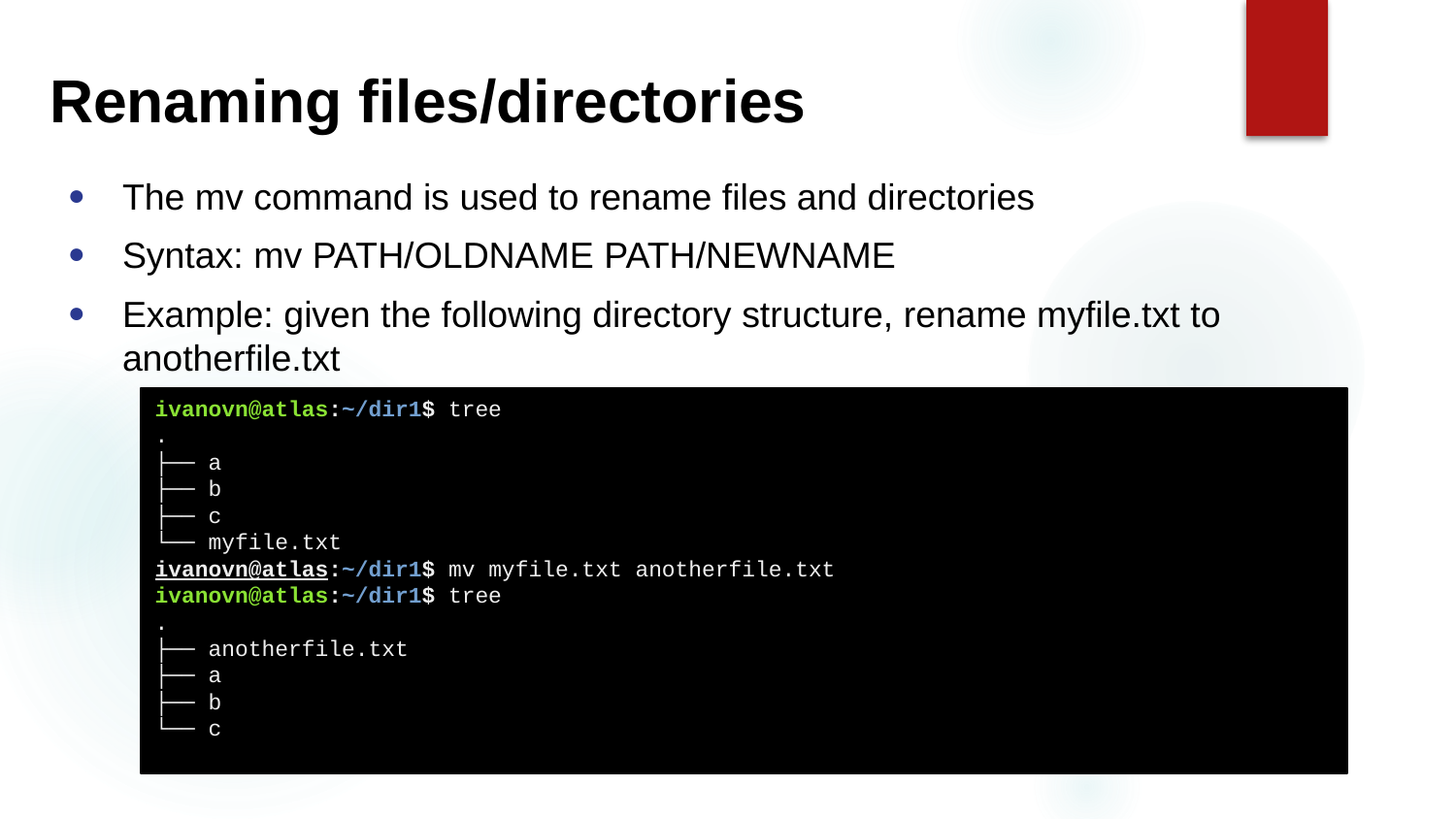

# Renaming files/directories
The mv command is used to rename files and directories
Syntax: mv PATH/OLDNAME PATH/NEWNAME
Example: given the following directory structure, rename myfile.txt to anotherfile.txt

ivanovn@atlas:~/dir1$ tree
.
├── a
├── b
├── c
└── myfile.txt
ivanovn@atlas:~/dir1$ mv myfile.txt anotherfile.txt
ivanovn@atlas:~/dir1$ tree
.
├── anotherfile.txt
├── a
├── b
└── c